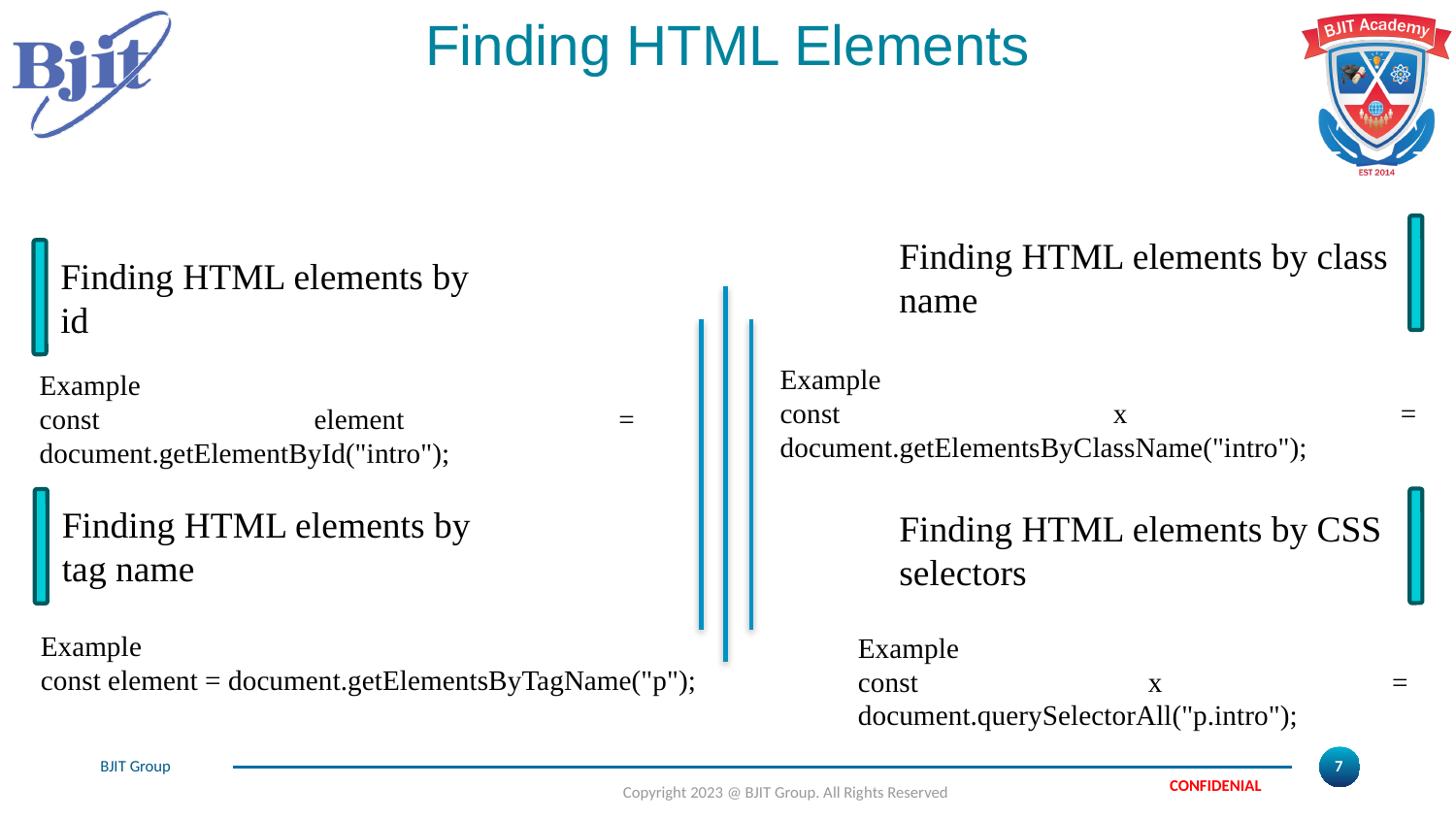

# Finding HTML Elements

Finding HTML elements by class name
Example
const x = document.getElementsByClassName("intro");

Finding HTML elements by id
Example
const element = document.getElementById("intro");

Finding HTML elements by CSS selectors
Example
const x = document.querySelectorAll("p.intro");

Finding HTML elements by tag name
Example
const element = document.getElementsByTagName("p");